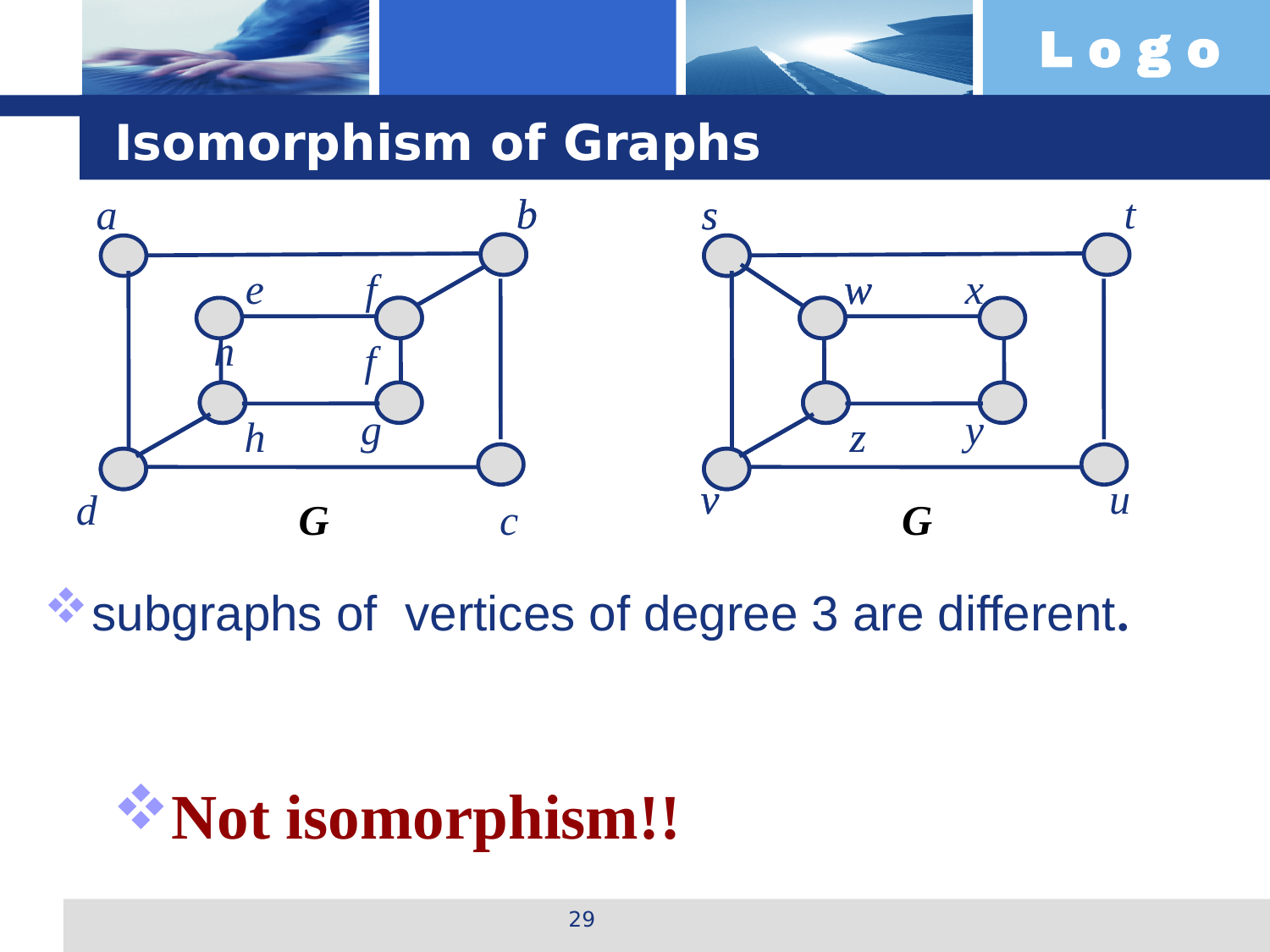

# Isomorphism of Graphs
b
a

e
f

g
h

G
c
b
t
s

w
x

y
z

v
u

G
s

w

h
f

z

v
d
subgraphs of  vertices of degree 3 are different.
Not isomorphism!!
29